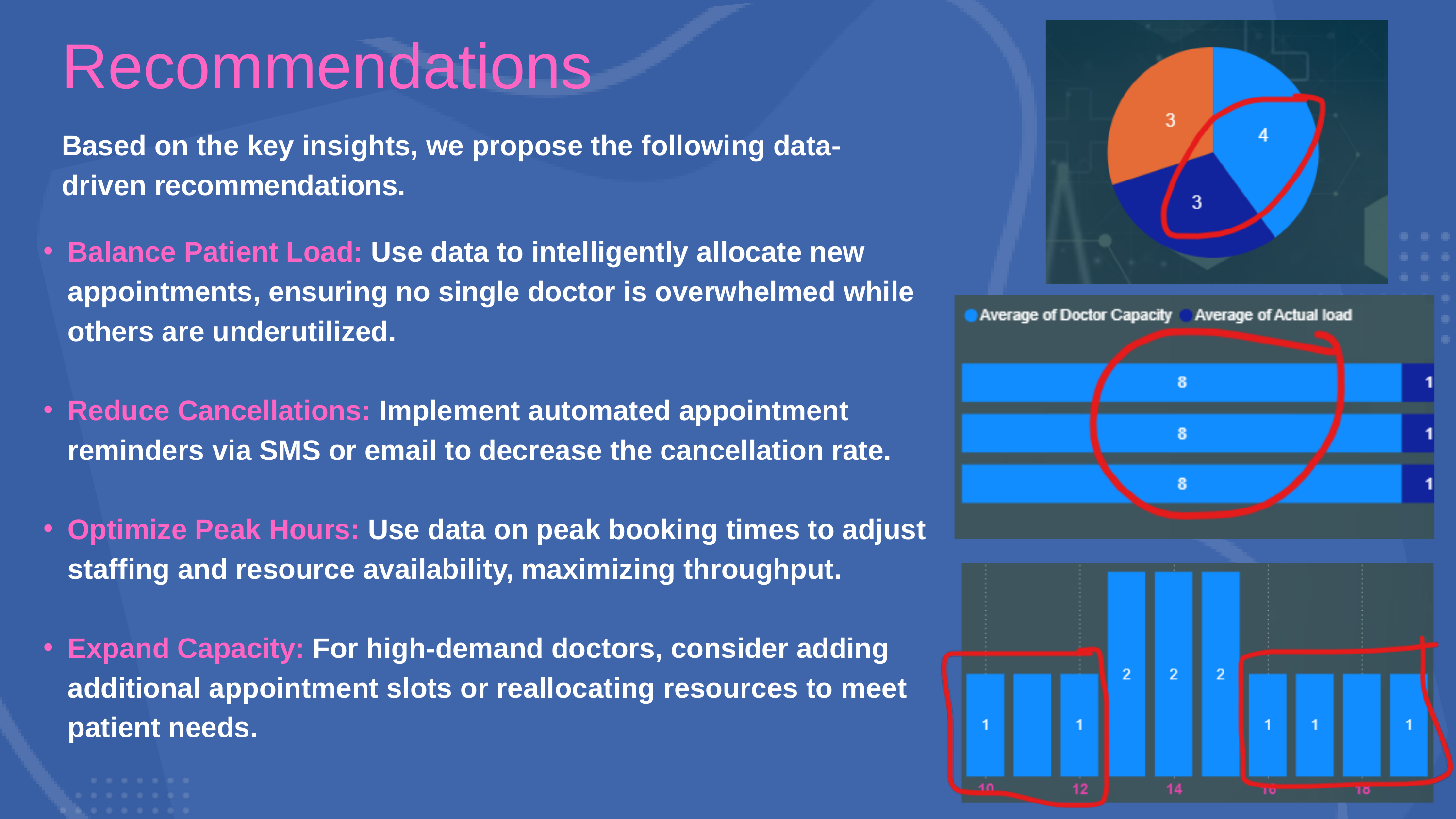

Recommendations

Based on the key insights, we propose the following data-driven recommendations.
Balance Patient Load: Use data to intelligently allocate new appointments, ensuring no single doctor is overwhelmed while others are underutilized.

Reduce Cancellations: Implement automated appointment reminders via SMS or email to decrease the cancellation rate.

Optimize Peak Hours: Use data on peak booking times to adjust staffing and resource availability, maximizing throughput.

Expand Capacity: For high-demand doctors, consider adding additional appointment slots or reallocating resources to meet patient needs.